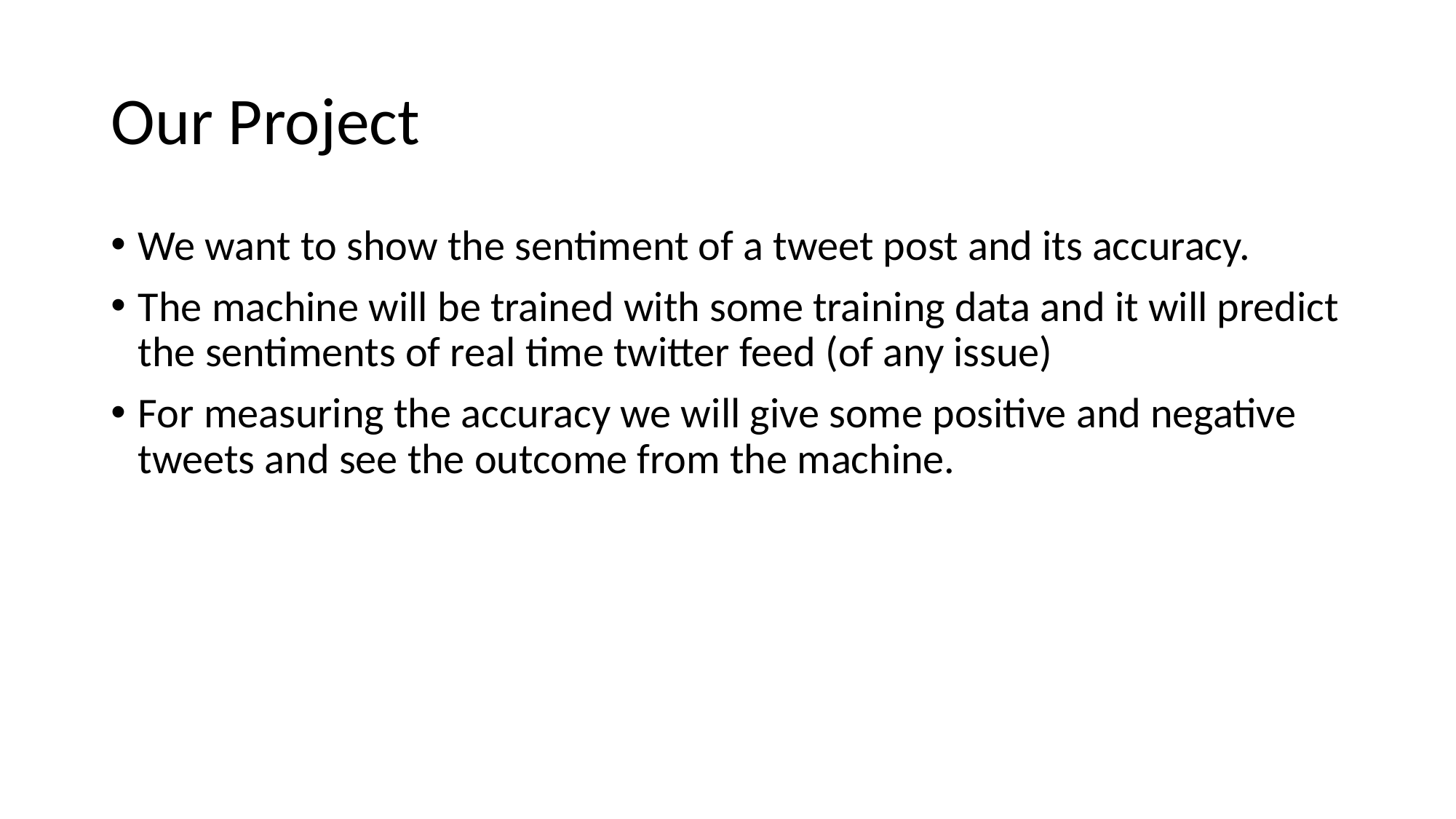

# Our Project
We want to show the sentiment of a tweet post and its accuracy.
The machine will be trained with some training data and it will predict the sentiments of real time twitter feed (of any issue)
For measuring the accuracy we will give some positive and negative tweets and see the outcome from the machine.